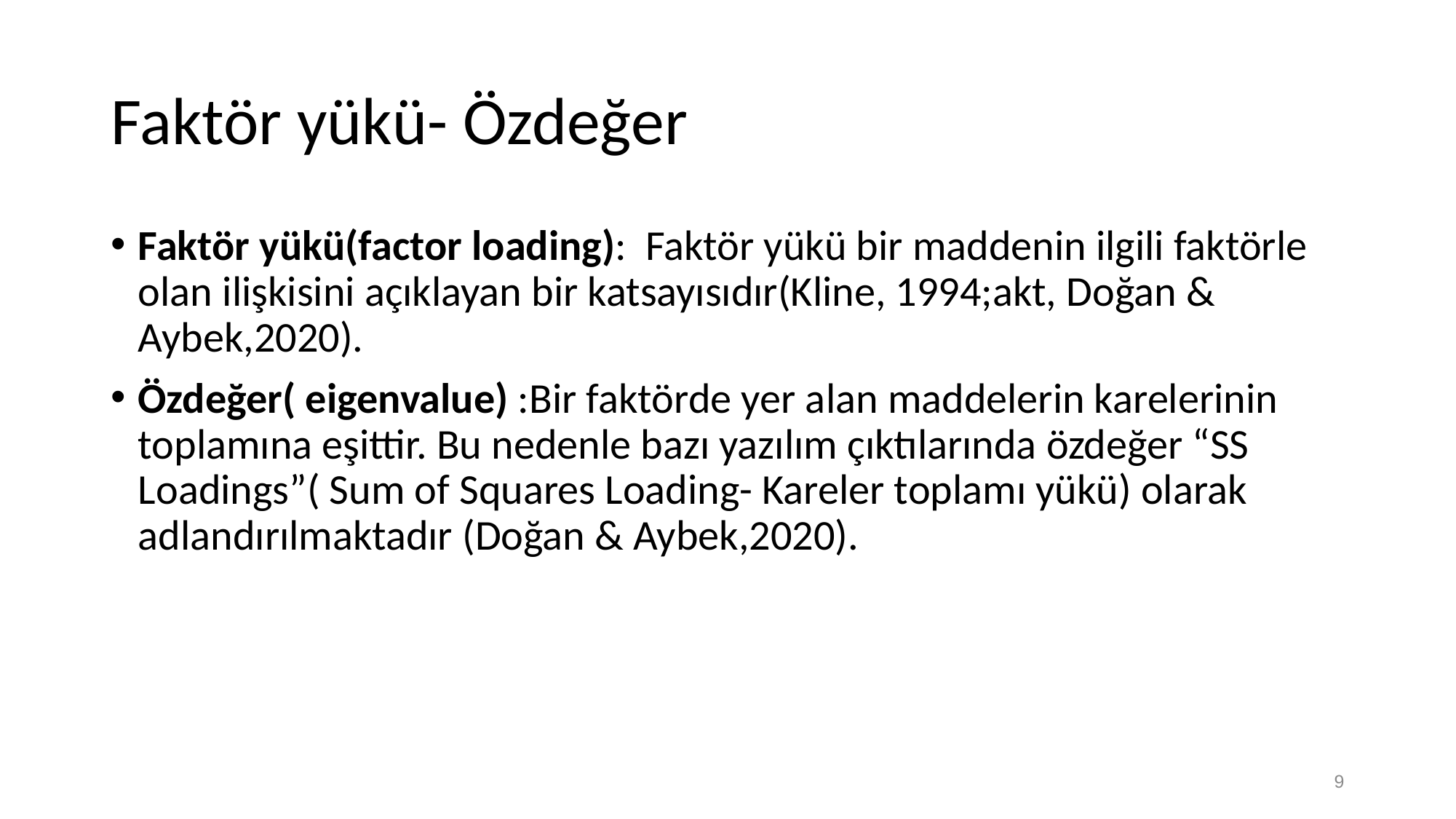

# Faktör yükü- Özdeğer
Faktör yükü(factor loading):  Faktör yükü bir maddenin ilgili faktörle olan ilişkisini açıklayan bir katsayısıdır(Kline, 1994;akt, Doğan & Aybek,2020).
Özdeğer( eigenvalue) :Bir faktörde yer alan maddelerin karelerinin toplamına eşittir. Bu nedenle bazı yazılım çıktılarında özdeğer “SS Loadings”( Sum of Squares Loading- Kareler toplamı yükü) olarak adlandırılmaktadır (Doğan & Aybek,2020).
9